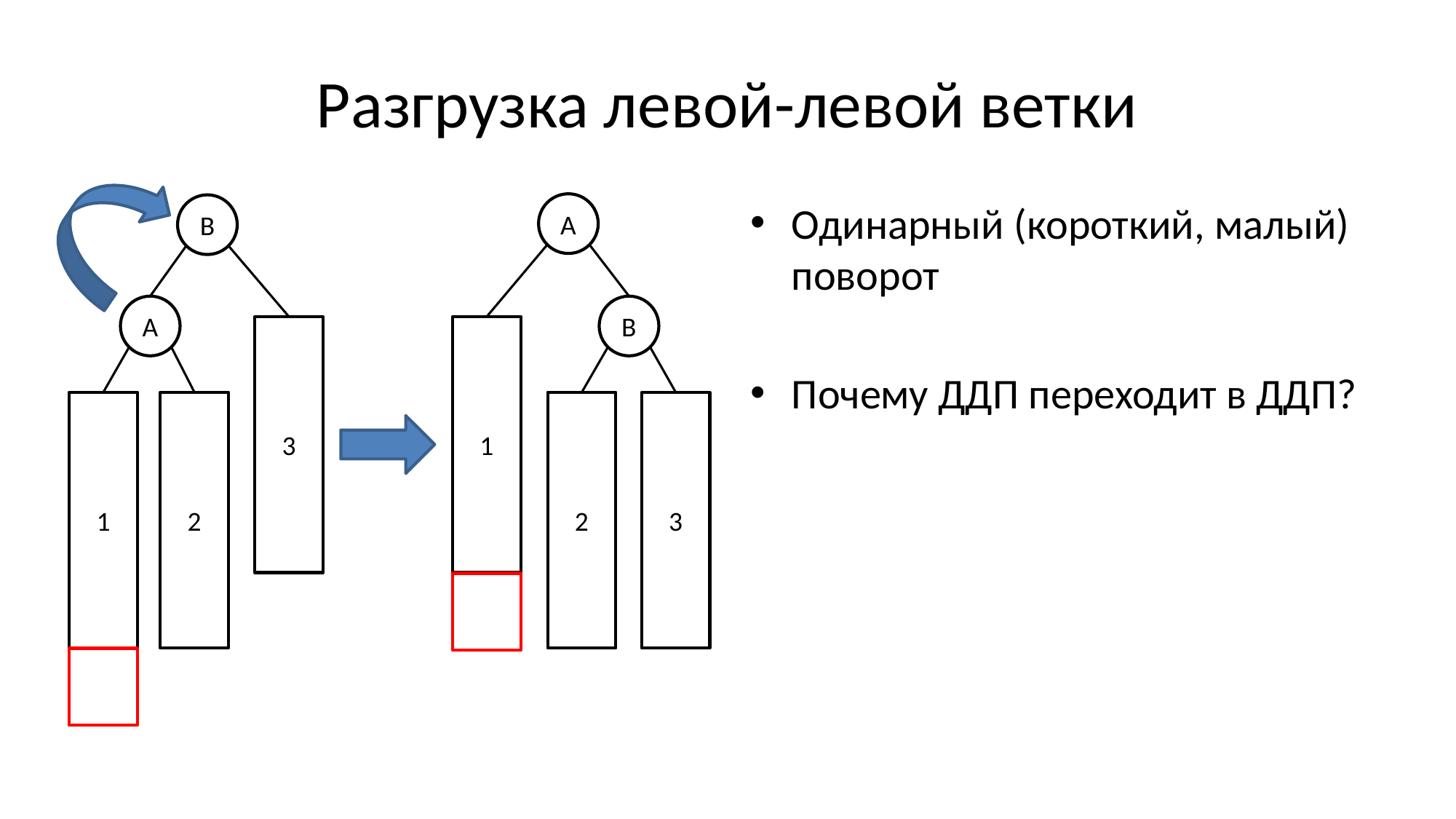

# Разгрузка левой-левой ветки

Одинарный (короткий, малый) поворот

Почему ДДП переходит в ДДП?

A
B
A
B
3
1
1
2
2
3